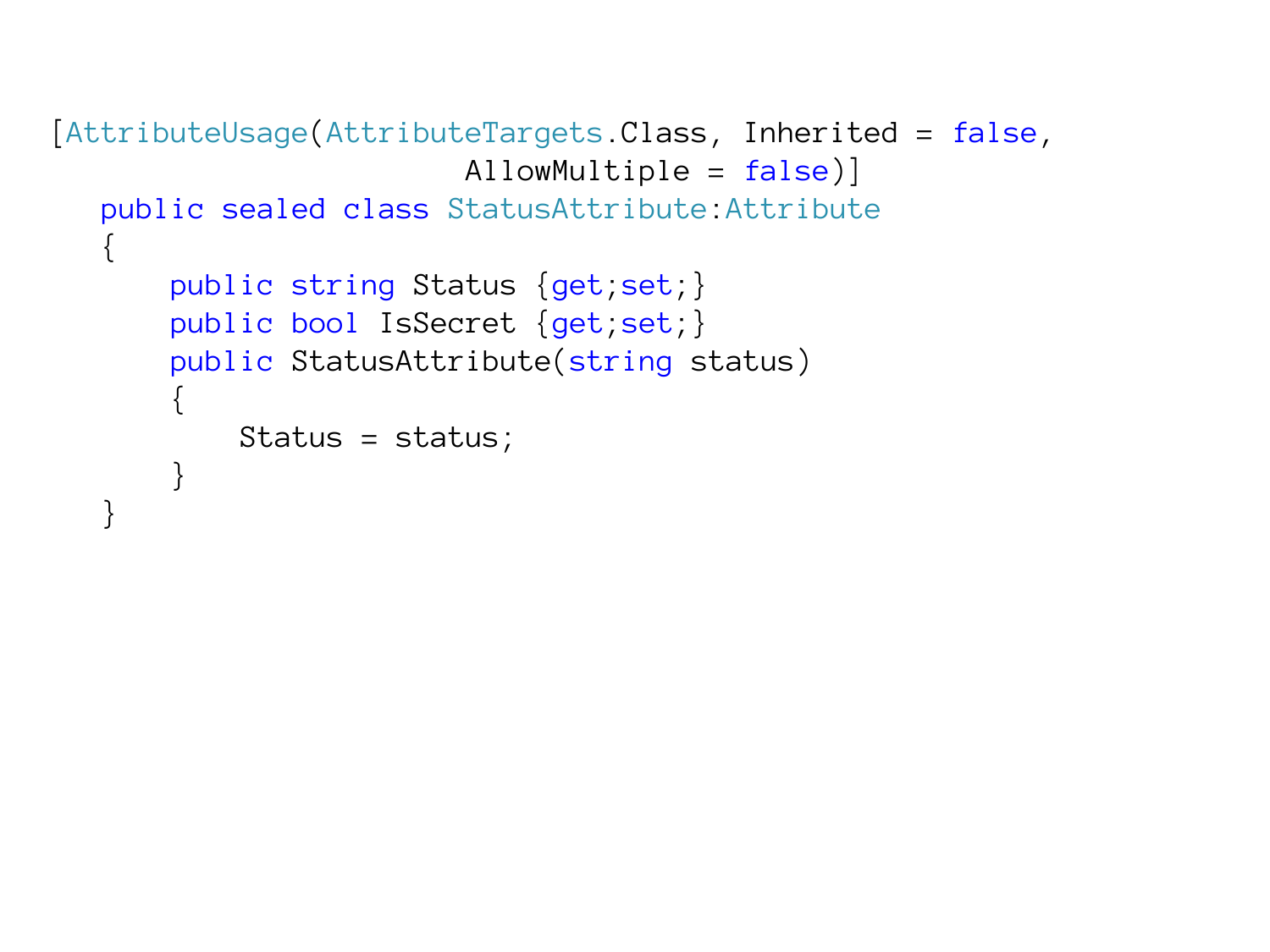

[AttributeUsage(AttributeTargets.Class, Inherited = false,
                         AllowMultiple = false)]
    public sealed class StatusAttribute:Attribute
    {
        public string Status {get;set;}
        public bool IsSecret {get;set;}
        public StatusAttribute(string status)
        {
            Status = status;
        }
    }